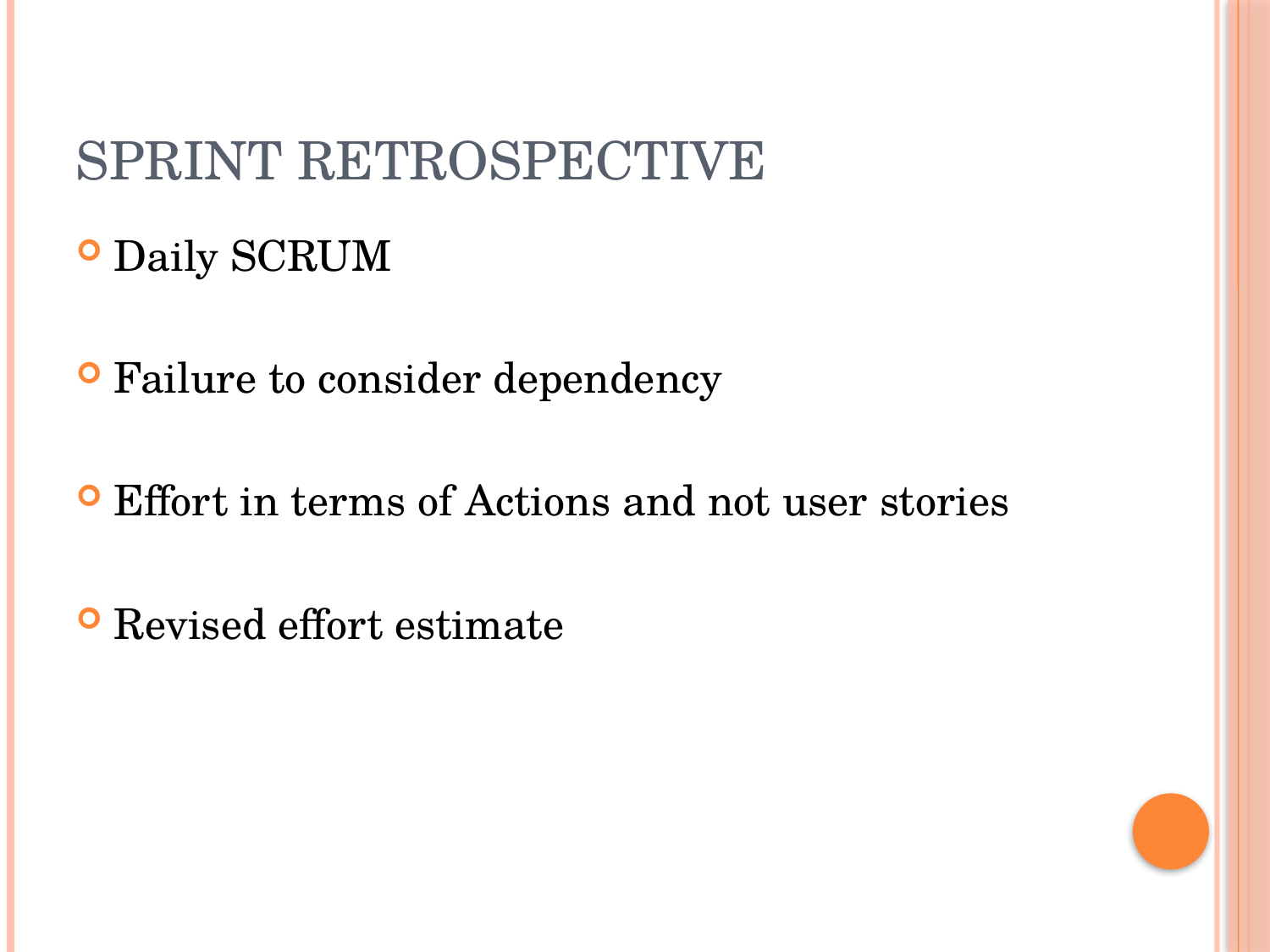

# Sprint retrospective
Daily SCRUM

Failure to consider dependency

Effort in terms of Actions and not user stories

Revised effort estimate